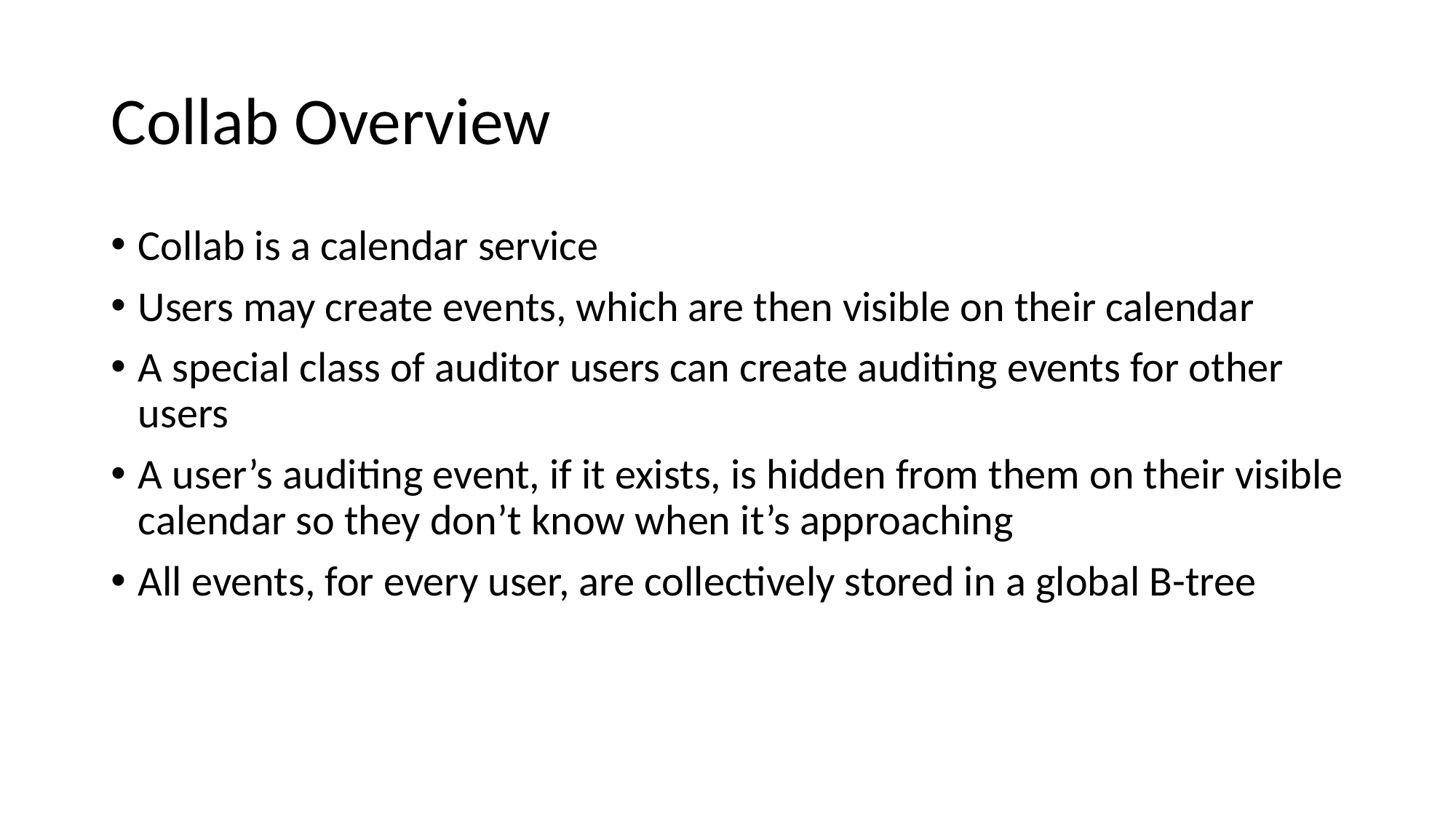

# Collab Overview
Collab is a calendar service
Users may create events, which are then visible on their calendar
A special class of auditor users can create auditing events for other users
A user’s auditing event, if it exists, is hidden from them on their visible calendar so they don’t know when it’s approaching
All events, for every user, are collectively stored in a global B-tree